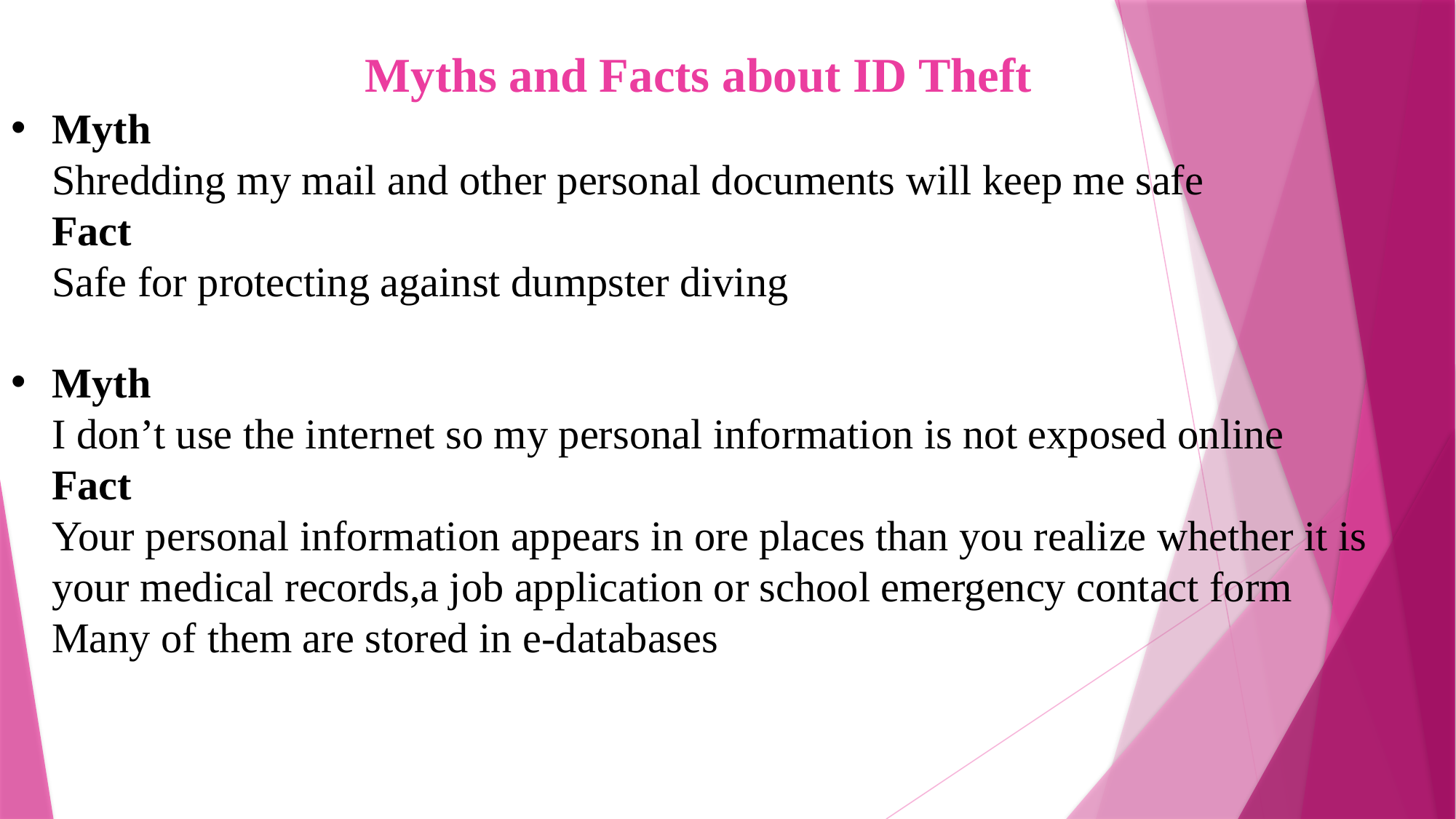

Myths and Facts about ID Theft
Myth
	Shredding my mail and other personal documents will keep me safe
	Fact
	Safe for protecting against dumpster diving

Myth
	I don’t use the internet so my personal information is not exposed online
	Fact
	Your personal information appears in ore places than you realize whether it is your medical records,a job application or school emergency contact form
	Many of them are stored in e-databases